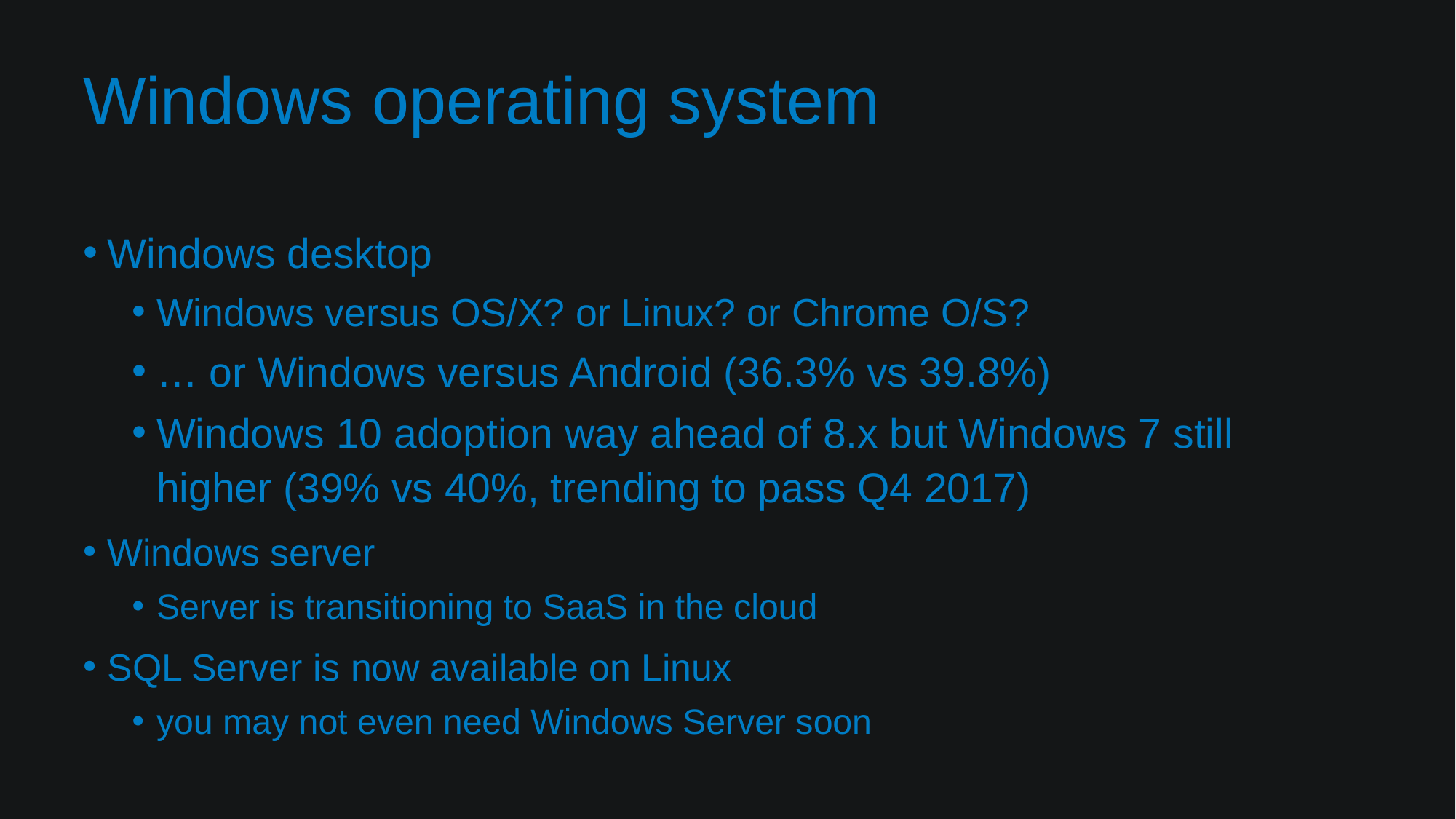

# Windows operating system
Windows desktop
Windows versus OS/X? or Linux? or Chrome O/S?
… or Windows versus Android (36.3% vs 39.8%)
Windows 10 adoption way ahead of 8.x but Windows 7 still higher (39% vs 40%, trending to pass Q4 2017)
Windows server
Server is transitioning to SaaS in the cloud
SQL Server is now available on Linux
you may not even need Windows Server soon